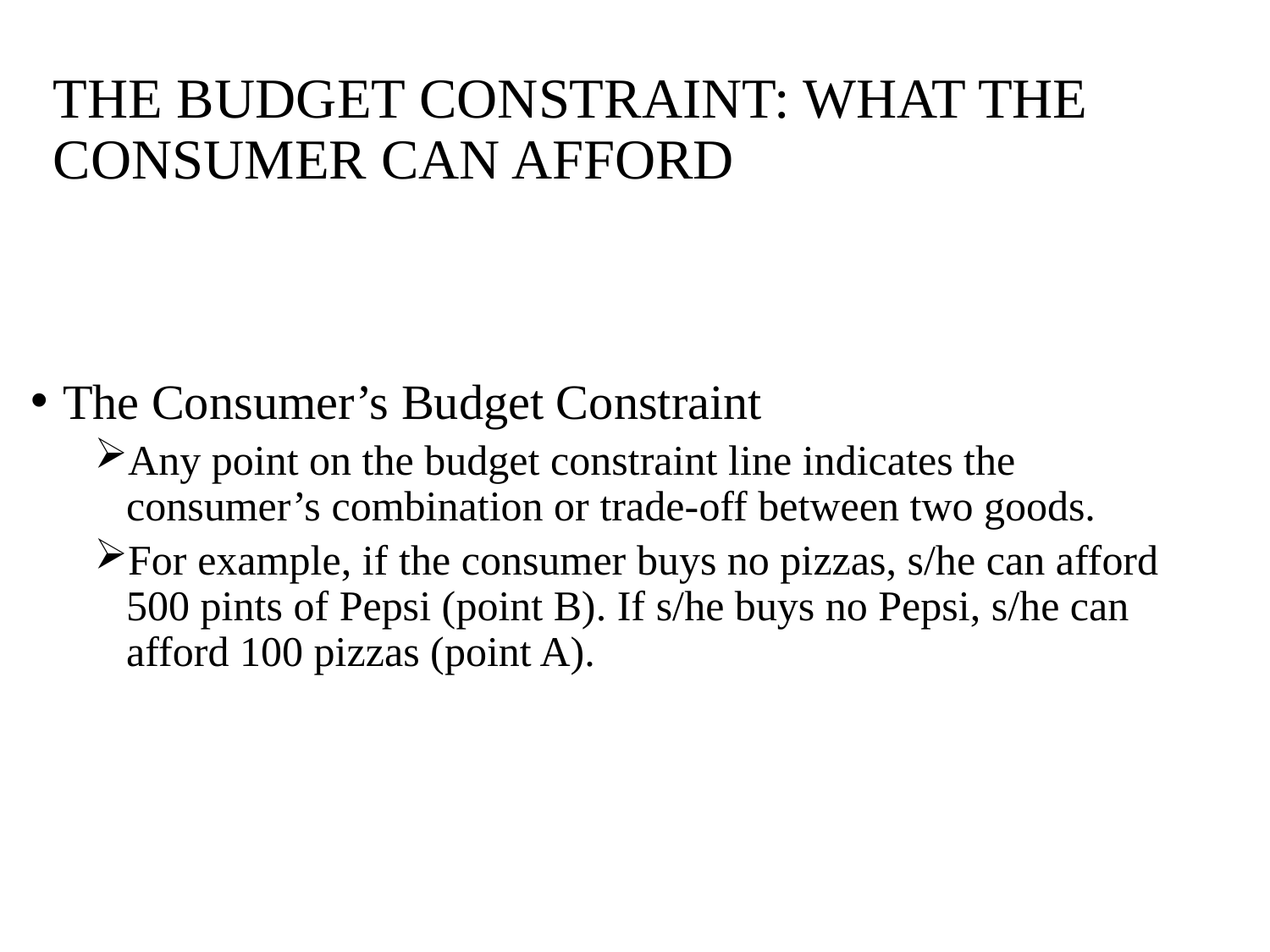

# THE BUDGET CONSTRAINT: WHAT THE CONSUMER CAN AFFORD
The Consumer’s Budget Constraint
Any point on the budget constraint line indicates the consumer’s combination or trade-off between two goods.
For example, if the consumer buys no pizzas, s/he can afford 500 pints of Pepsi (point B). If s/he buys no Pepsi, s/he can afford 100 pizzas (point A).